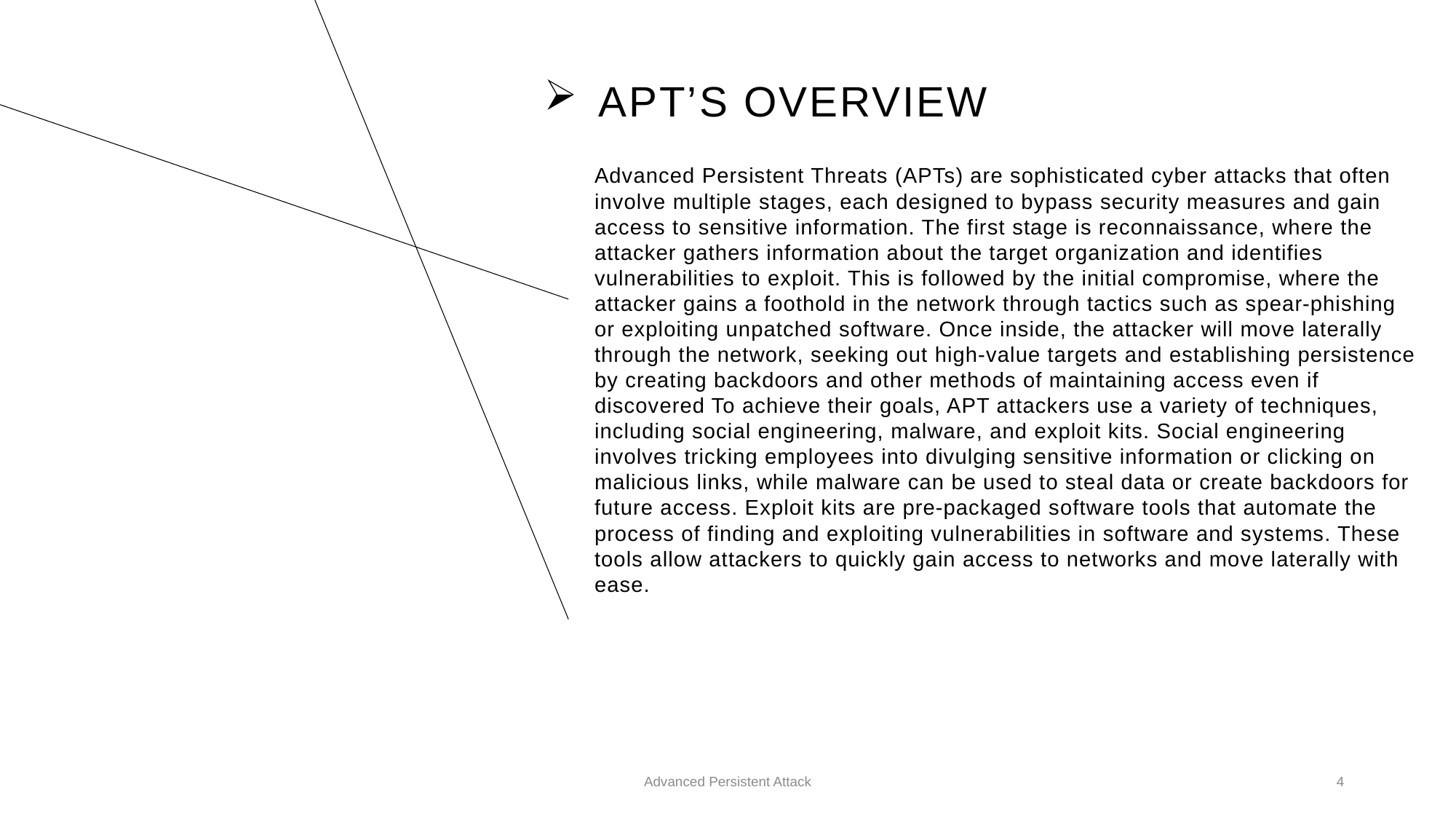

# APT’s Overview
Advanced Persistent Threats (APTs) are sophisticated cyber attacks that often involve multiple stages, each designed to bypass security measures and gain access to sensitive information. The first stage is reconnaissance, where the attacker gathers information about the target organization and identifies vulnerabilities to exploit. This is followed by the initial compromise, where the attacker gains a foothold in the network through tactics such as spear-phishing or exploiting unpatched software. Once inside, the attacker will move laterally through the network, seeking out high-value targets and establishing persistence by creating backdoors and other methods of maintaining access even if discovered To achieve their goals, APT attackers use a variety of techniques, including social engineering, malware, and exploit kits. Social engineering involves tricking employees into divulging sensitive information or clicking on malicious links, while malware can be used to steal data or create backdoors for future access. Exploit kits are pre-packaged software tools that automate the process of finding and exploiting vulnerabilities in software and systems. These tools allow attackers to quickly gain access to networks and move laterally with ease.
Advanced Persistent Attack
4